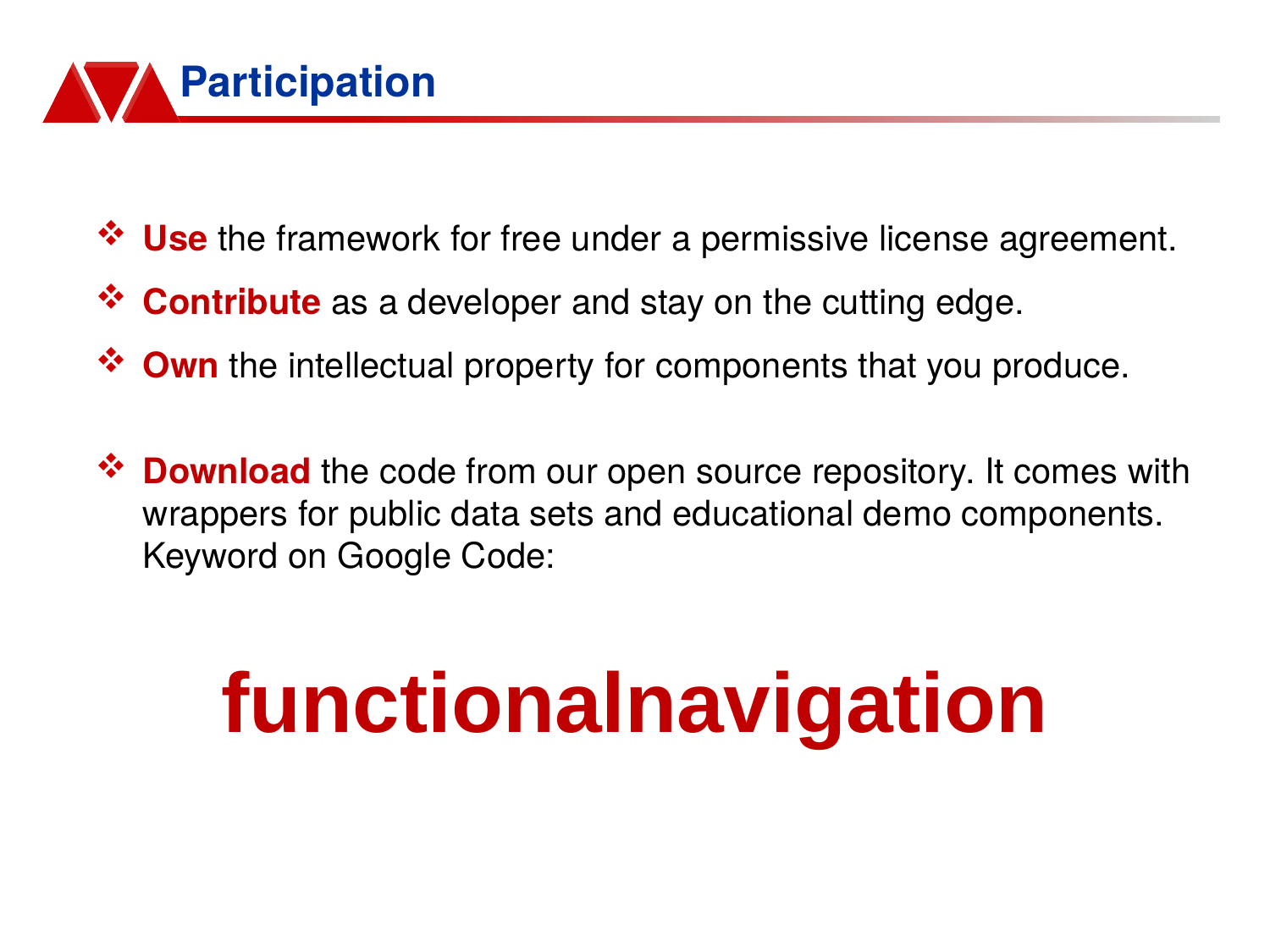

# Participation
Use the framework for free under a permissive license agreement.
Contribute as a developer and stay on the cutting edge.
Own the intellectual property for components that you produce.
Download the code from our open source repository. It comes with wrappers for public data sets and educational demo components. Keyword on Google Code:
functionalnavigation